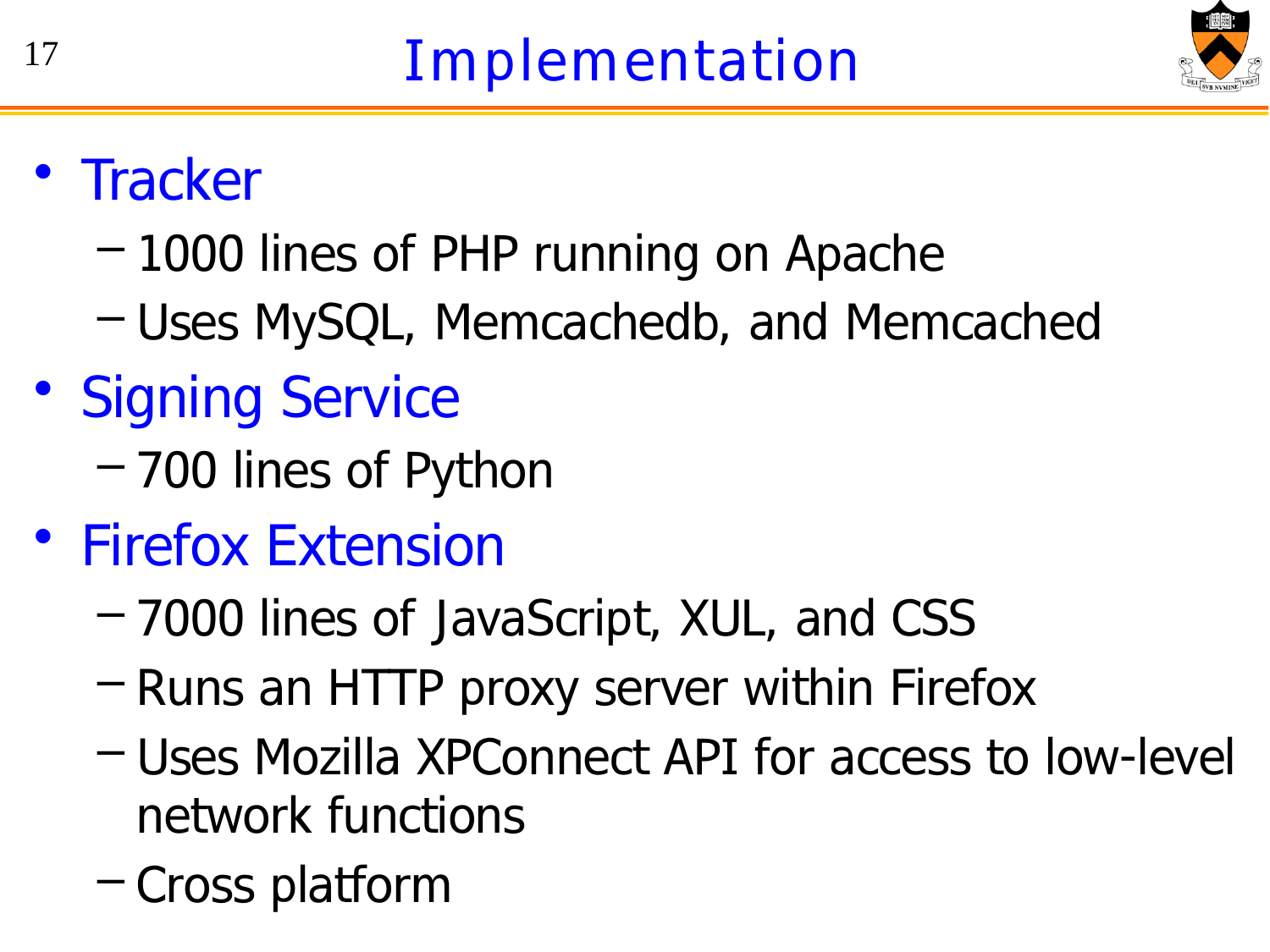

# Implementation
Tracker
1000 lines of PHP running on Apache
Uses MySQL, Memcachedb, and Memcached
Signing Service
700 lines of Python
Firefox Extension
7000 lines of JavaScript, XUL, and CSS
Runs an HTTP proxy server within Firefox
Uses Mozilla XPConnect API for access to low-level network functions
Cross platform